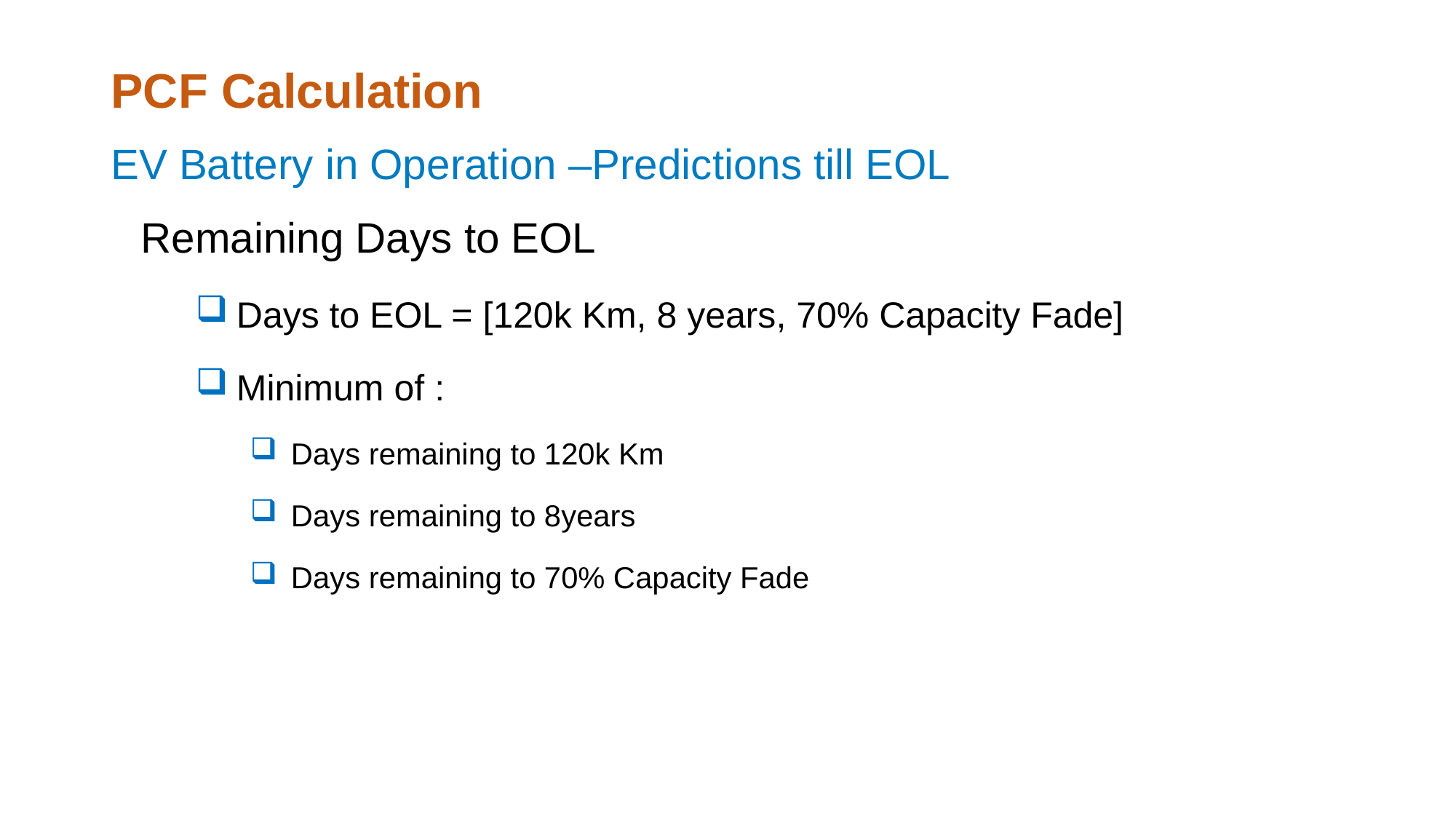

# PCF Calculation
EV Battery in Operation –Predictions till EOL
Remaining Days to EOL
Days to EOL = [120k Km, 8 years, 70% Capacity Fade]
Minimum of :
Days remaining to 120k Km
Days remaining to 8years
Days remaining to 70% Capacity Fade